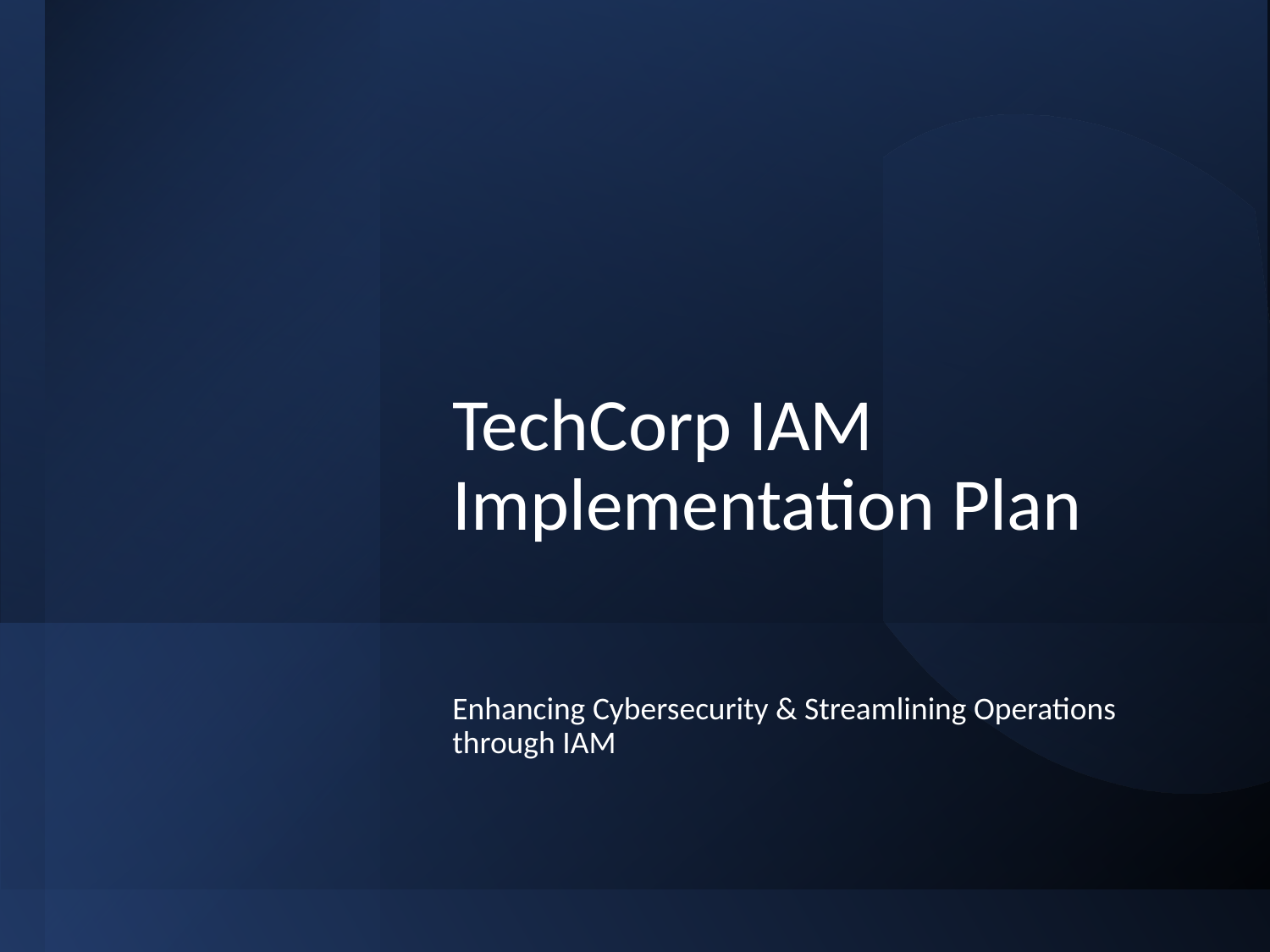

# TechCorp IAM Implementation Plan

Enhancing Cybersecurity & Streamlining Operations through IAM